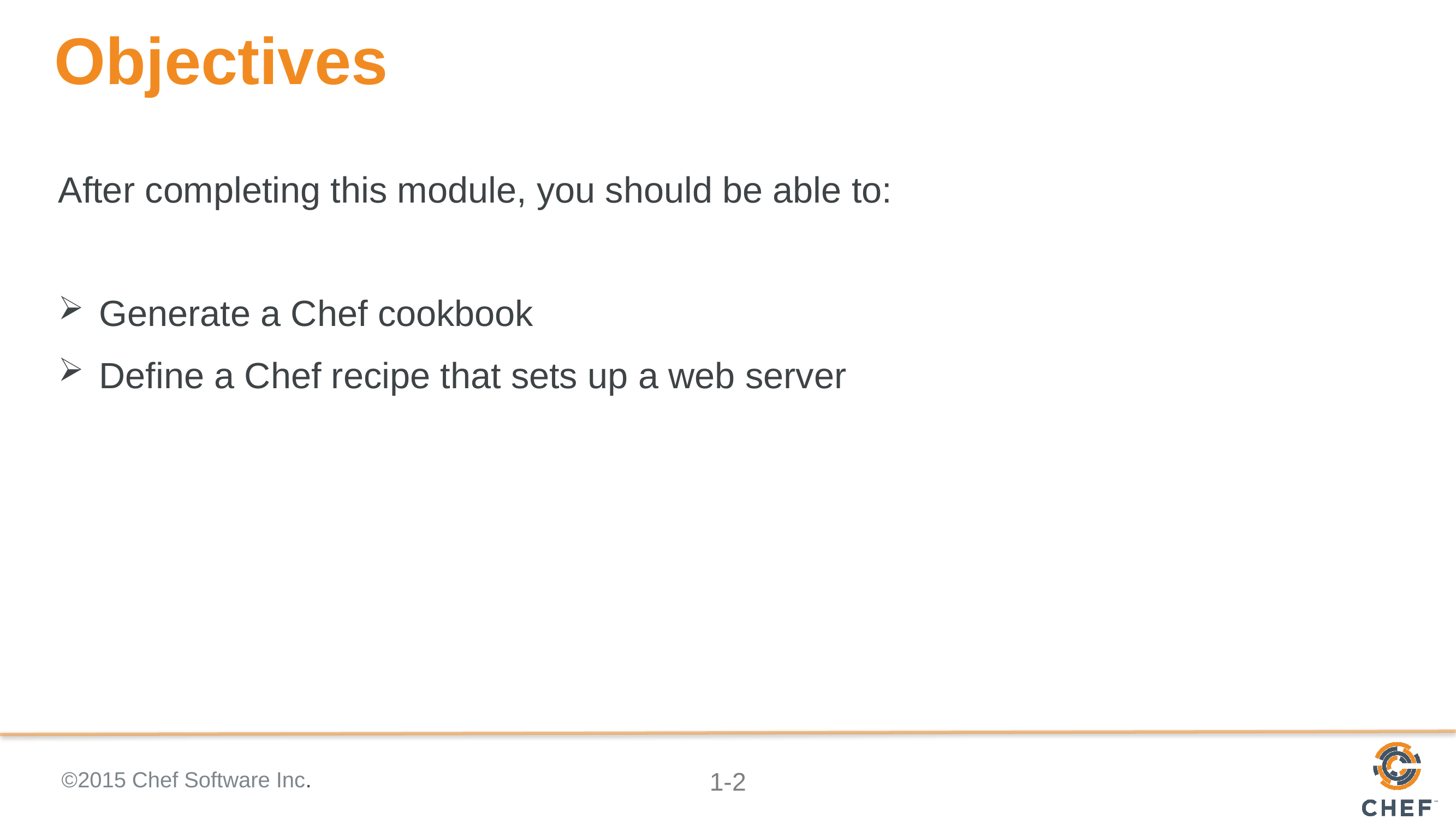

# Objectives
After completing this module, you should be able to:

Generate a Chef cookbook
Define a Chef recipe that sets up a web server